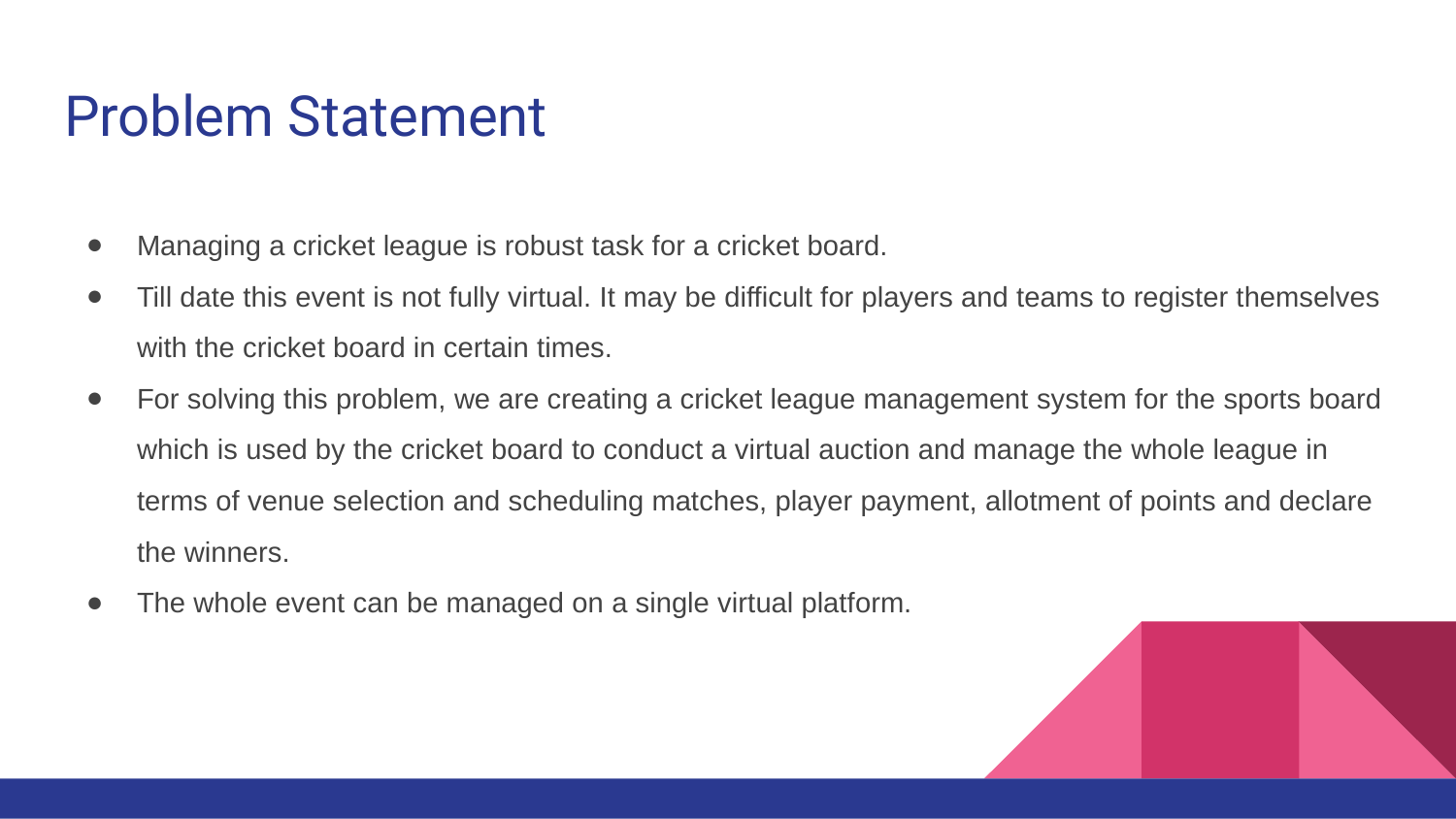

# Problem Statement
Managing a cricket league is robust task for a cricket board.
Till date this event is not fully virtual. It may be difficult for players and teams to register themselves with the cricket board in certain times.
For solving this problem, we are creating a cricket league management system for the sports board which is used by the cricket board to conduct a virtual auction and manage the whole league in terms of venue selection and scheduling matches, player payment, allotment of points and declare the winners.
The whole event can be managed on a single virtual platform.